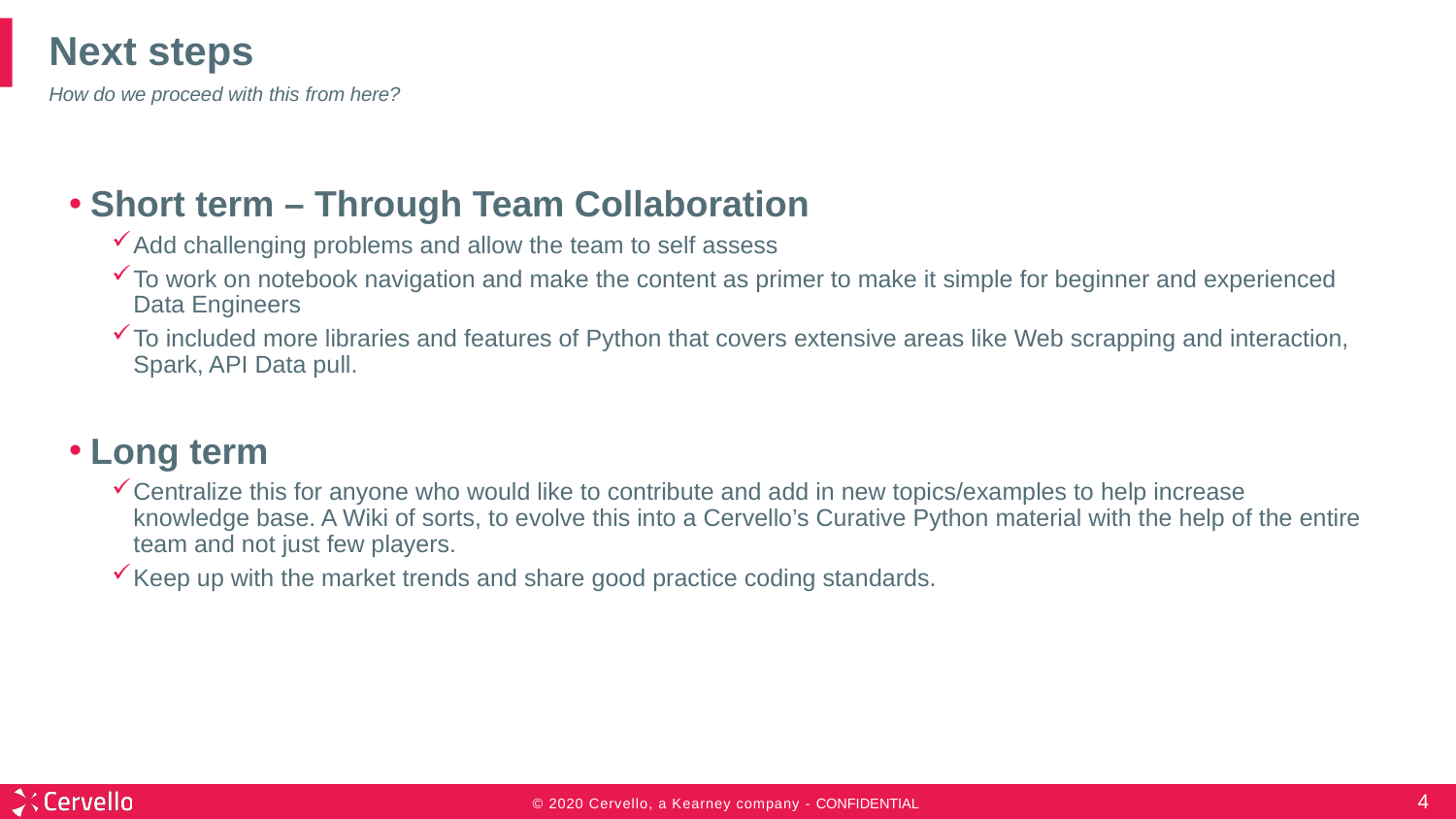

# Next steps
How do we proceed with this from here?
Short term – Through Team Collaboration
Add challenging problems and allow the team to self assess
To work on notebook navigation and make the content as primer to make it simple for beginner and experienced Data Engineers
To included more libraries and features of Python that covers extensive areas like Web scrapping and interaction, Spark, API Data pull.

Long term
Centralize this for anyone who would like to contribute and add in new topics/examples to help increase knowledge base. A Wiki of sorts, to evolve this into a Cervello’s Curative Python material with the help of the entire team and not just few players.
Keep up with the market trends and share good practice coding standards.

4